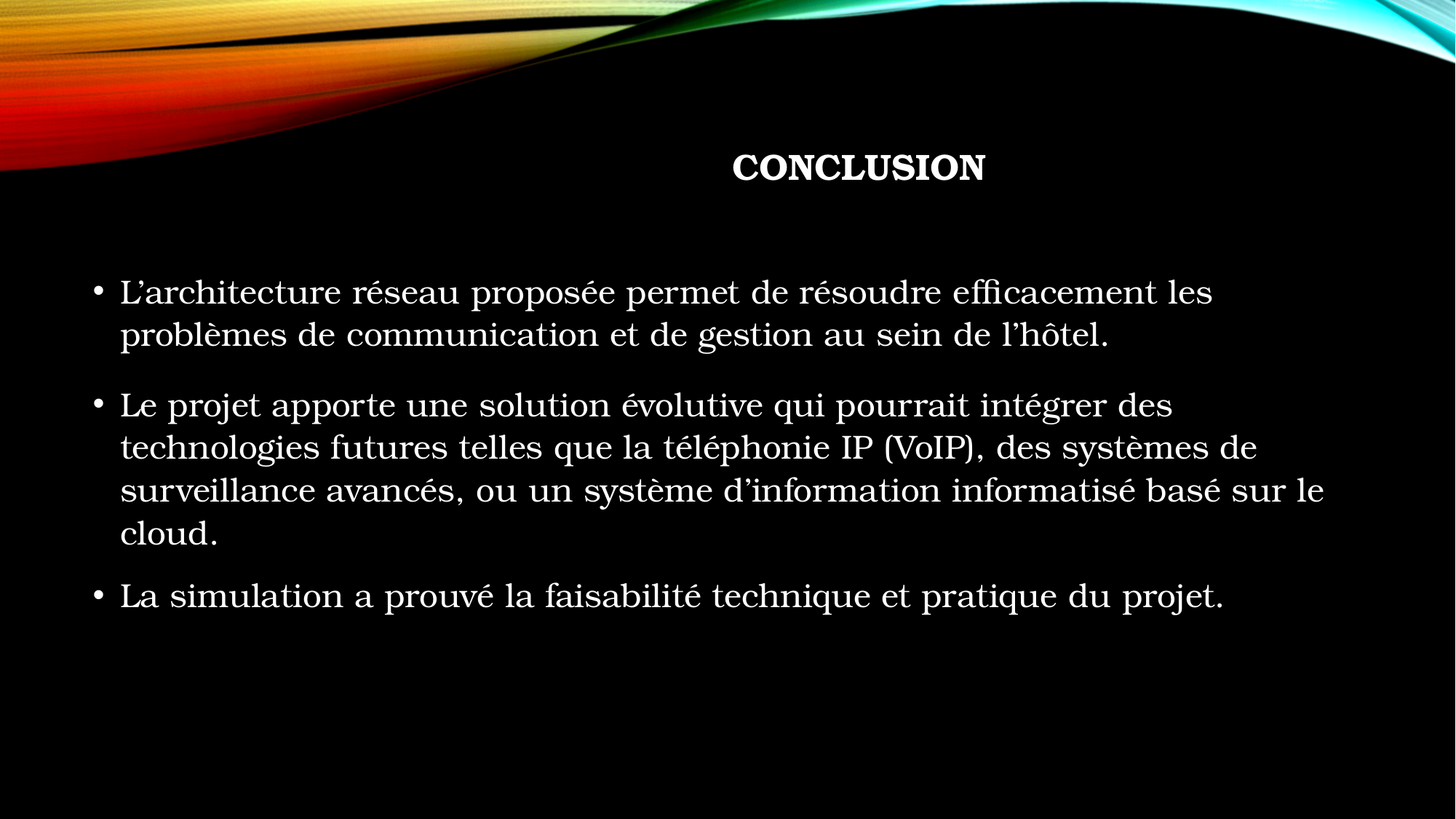

# Conclusion
L’architecture réseau proposée permet de résoudre efficacement les problèmes de communication et de gestion au sein de l’hôtel.
Le projet apporte une solution évolutive qui pourrait intégrer des technologies futures telles que la téléphonie IP (VoIP), des systèmes de surveillance avancés, ou un système d’information informatisé basé sur le cloud.
La simulation a prouvé la faisabilité technique et pratique du projet.